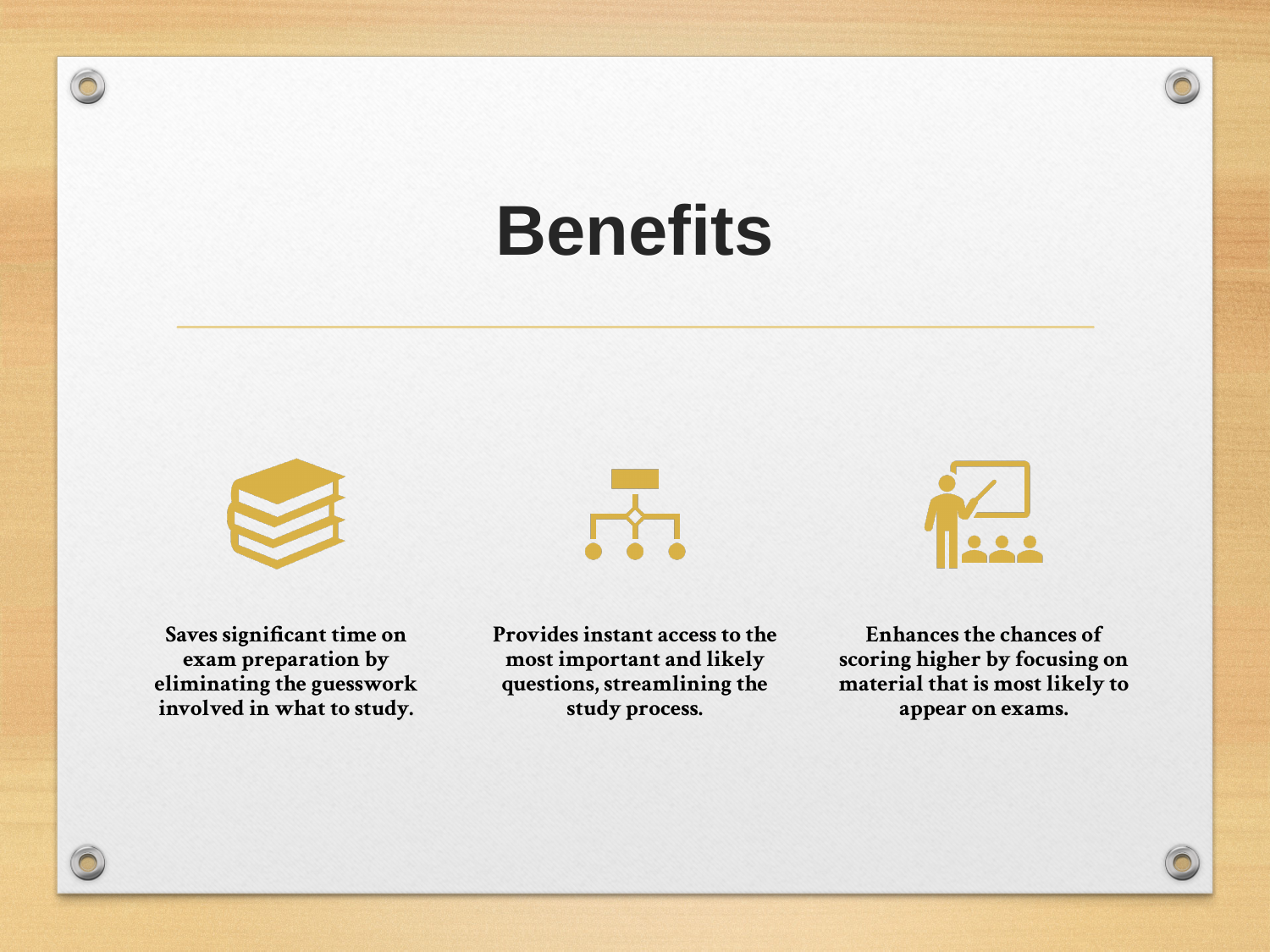

# Benefits
Saves significant time on exam preparation by eliminating the guesswork involved in what to study.
Provides instant access to the most important and likely questions, streamlining the study process.
Enhances the chances of scoring higher by focusing on material that is most likely to appear on exams.